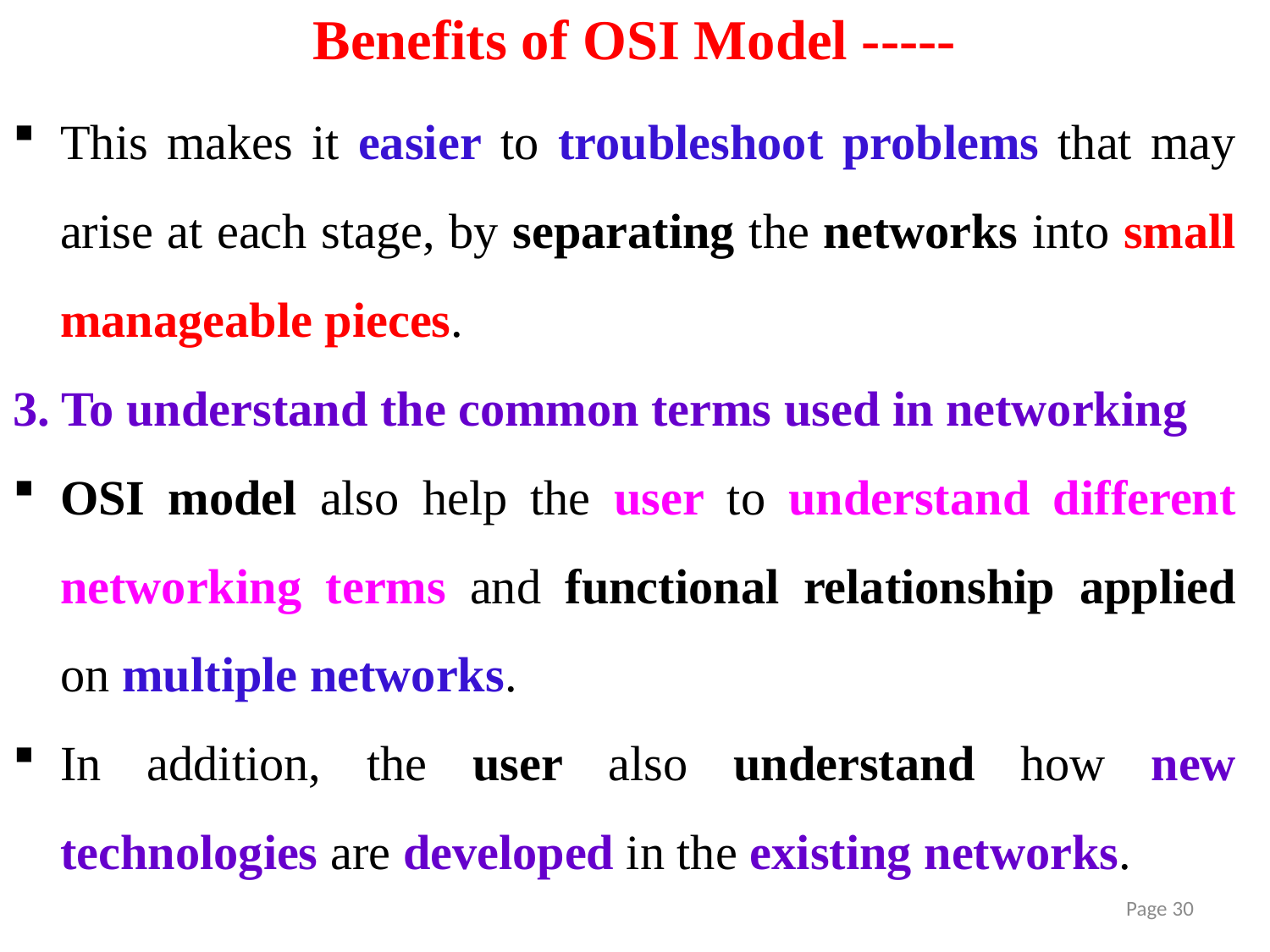

# Benefits of OSI Model -----
This makes it easier to troubleshoot problems that may arise at each stage, by separating the networks into small manageable pieces.
3. To understand the common terms used in networking
OSI model also help the user to understand different networking terms and functional relationship applied on multiple networks.
In addition, the user also understand how new technologies are developed in the existing networks.
Page 30